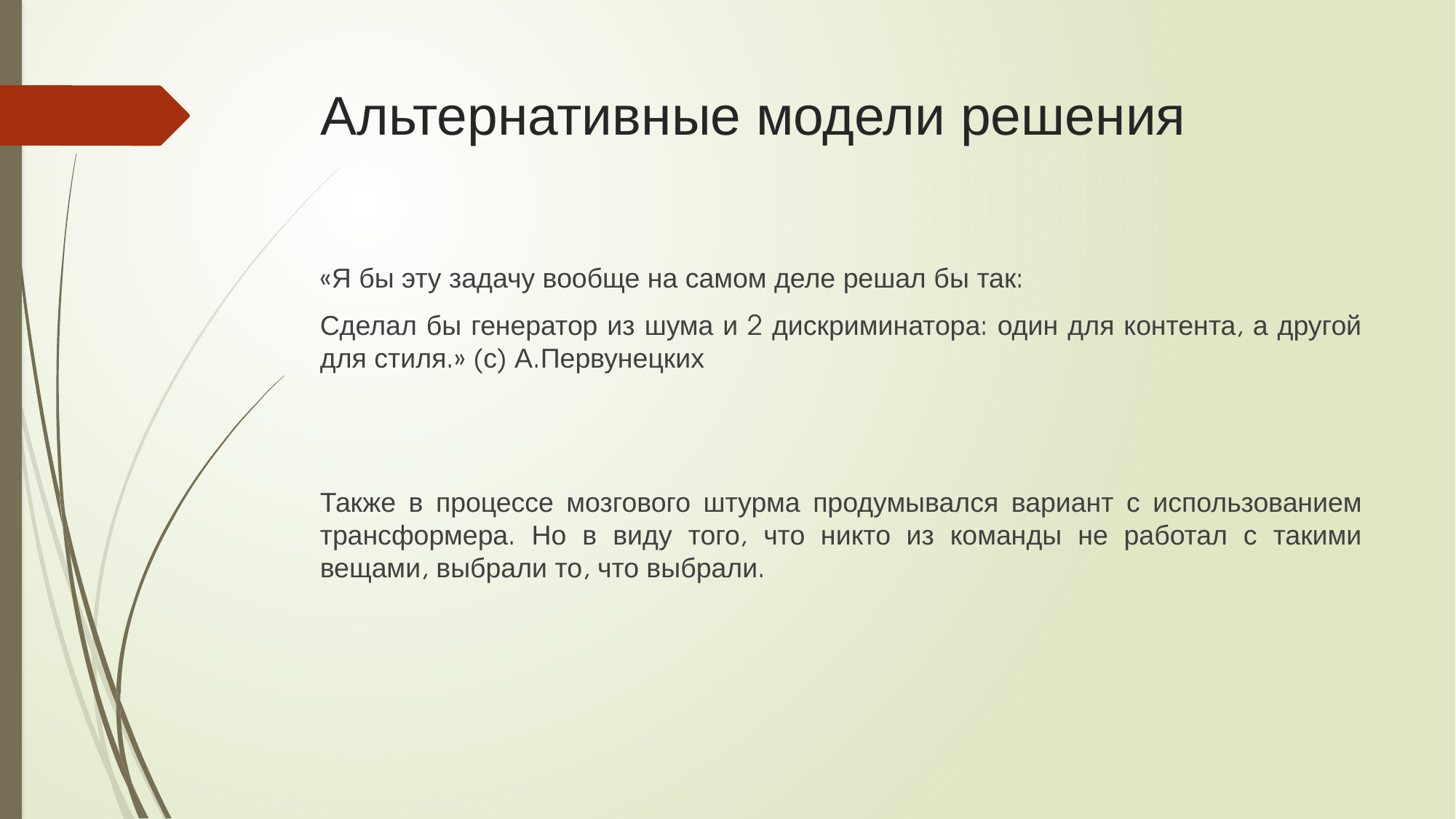

# Альтернативные модели решения
«Я бы эту задачу вообще на самом деле решал бы так:
Сделал бы генератор из шума и 2 дискриминатора: один для контента, а другой для стиля.» (с) А.Первунецких

Также в процессе мозгового штурма продумывался вариант с использованием трансформера. Но в виду того, что никто из команды не работал с такими вещами, выбрали то, что выбрали.